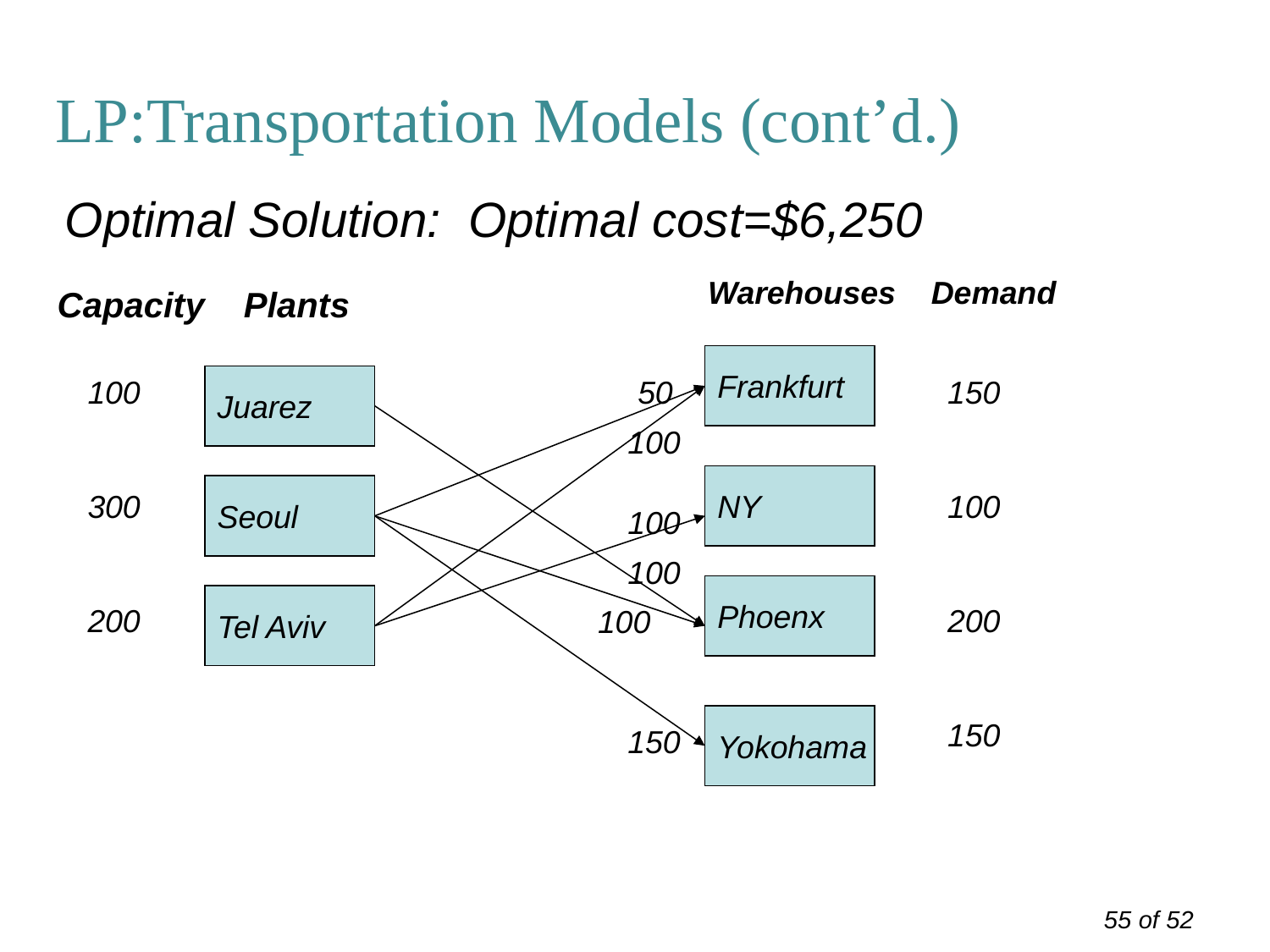

# LP:Transportation Models (cont’d.)
Optimal Solution:  Optimal cost=$6,250
Warehouses    Demand
Capacity    Plants
Frankfurt
100

300

200

Juarez
150

100

200

150
50

100
NY
Seoul
100

100
Phoenx
Tel Aviv
100
Yokohama
150
55 of 52